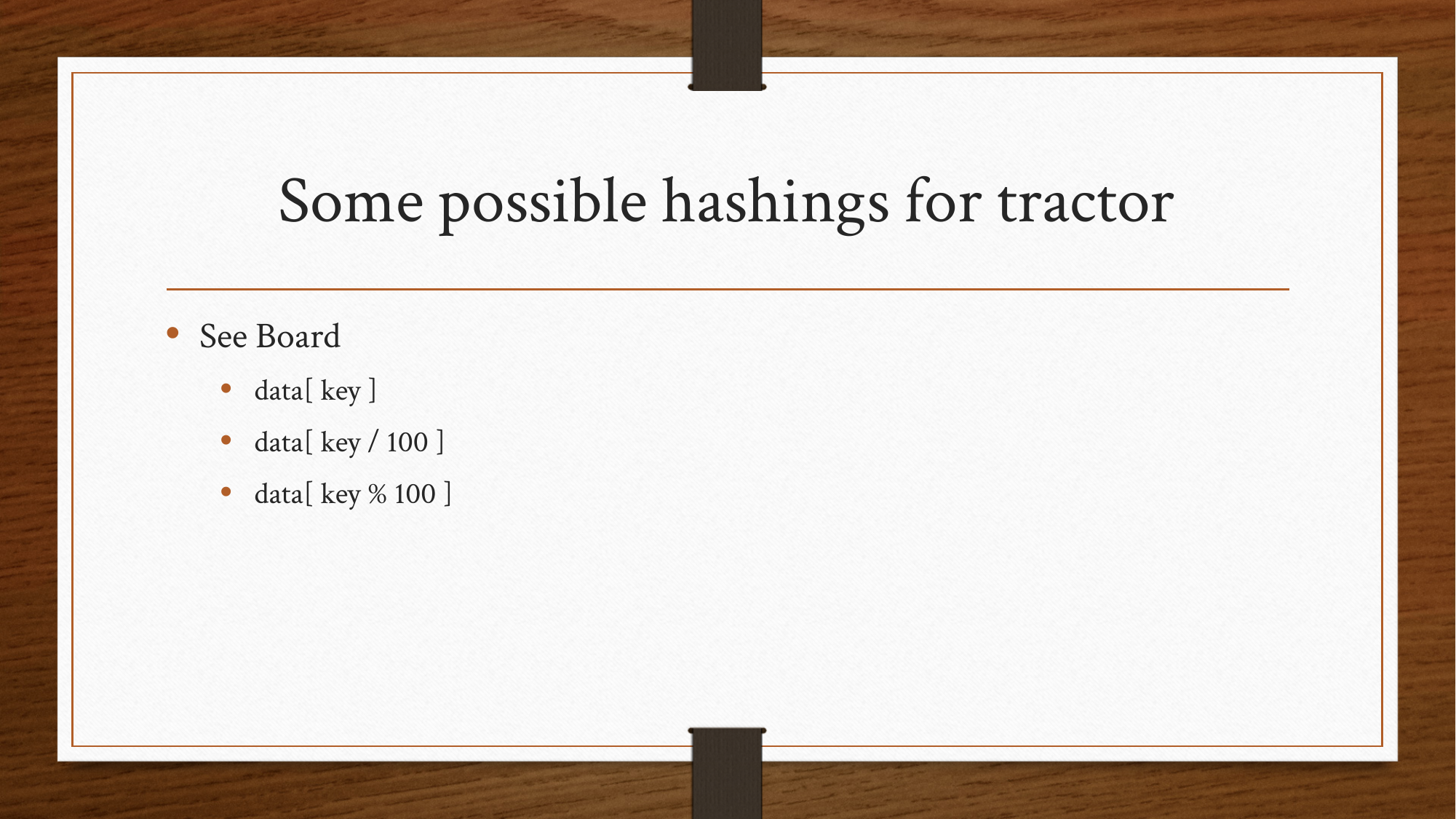

# Some possible hashings for tractor
See Board
data[ key ]
data[ key / 100 ]
data[ key % 100 ]